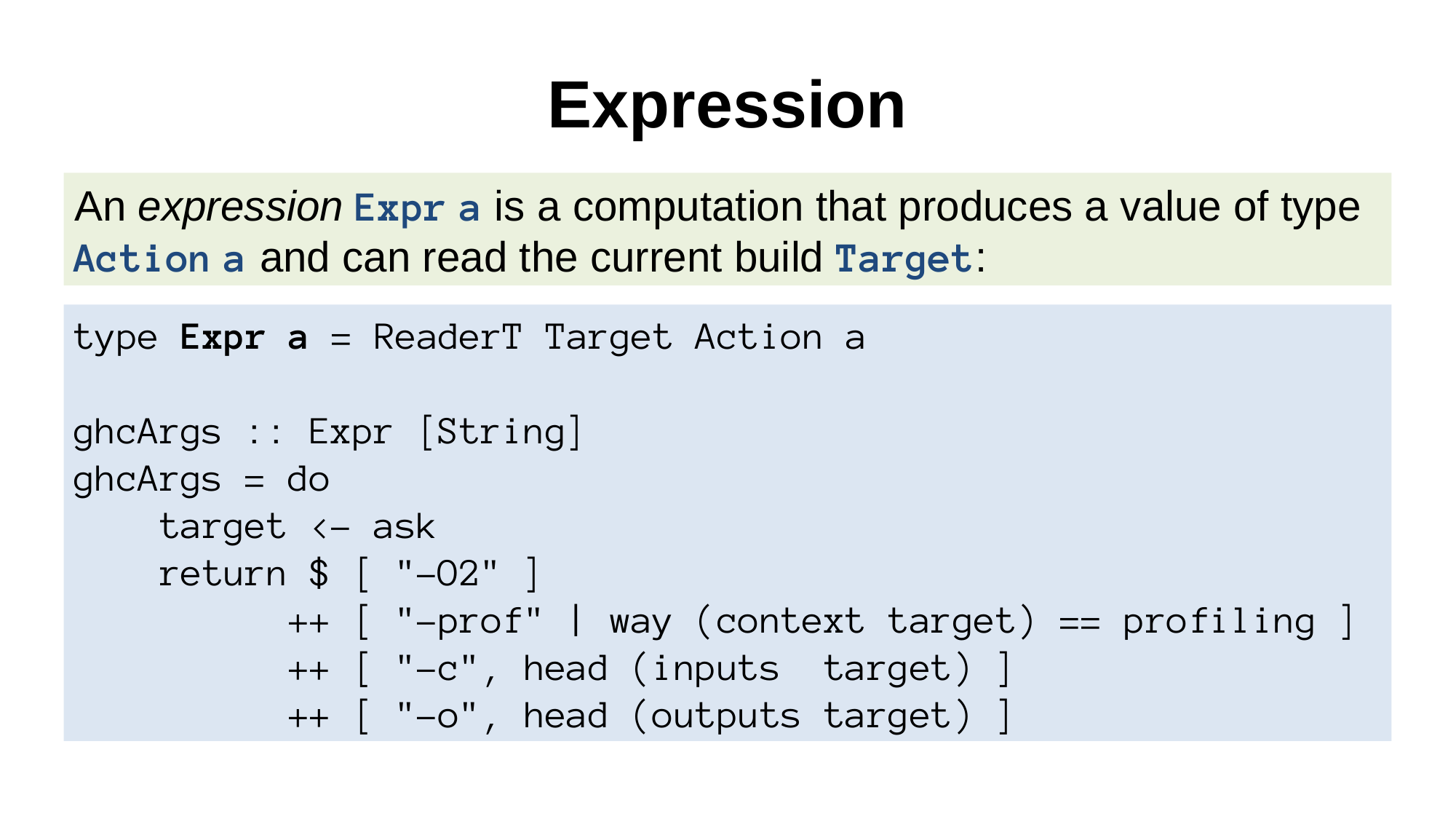

# Expression
An expression Expr a is a computation that produces a value of type Action a and can read the current build Target:
type Expr a = ReaderT Target Action a

ghcArgs :: Expr [String]
ghcArgs = do
    target <- ask
    return $ [ "-O2" ]
          ++ [ "-prof" | way (context target) == profiling ]
          ++ [ "-c", head (inputs  target) ]
          ++ [ "-o", head (outputs target) ]